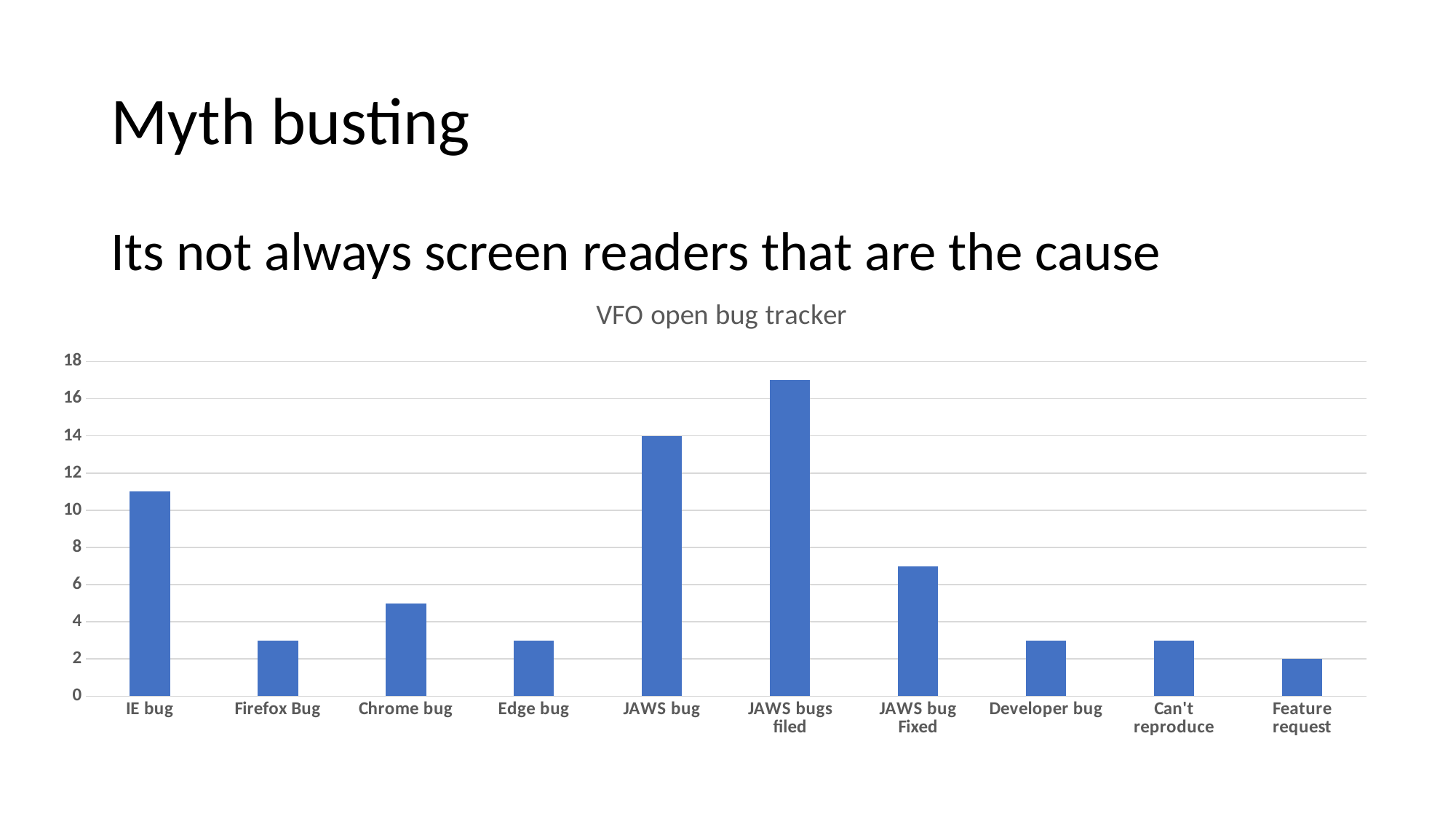

# Myth busting
Its not always screen readers that are the cause

### Chart: VFO open bug tracker

| Category |  |
|---|---|
| IE bug | 11.0 |
| Firefox Bug | 3.0 |
| Chrome bug | 5.0 |
| Edge bug | 3.0 |
| JAWS bug | 14.0 |
| JAWS bugs filed | 17.0 |
| JAWS bug Fixed | 7.0 |
| Developer bug | 3.0 |
| Can't reproduce | 3.0 |
| Feature request | 2.0 |